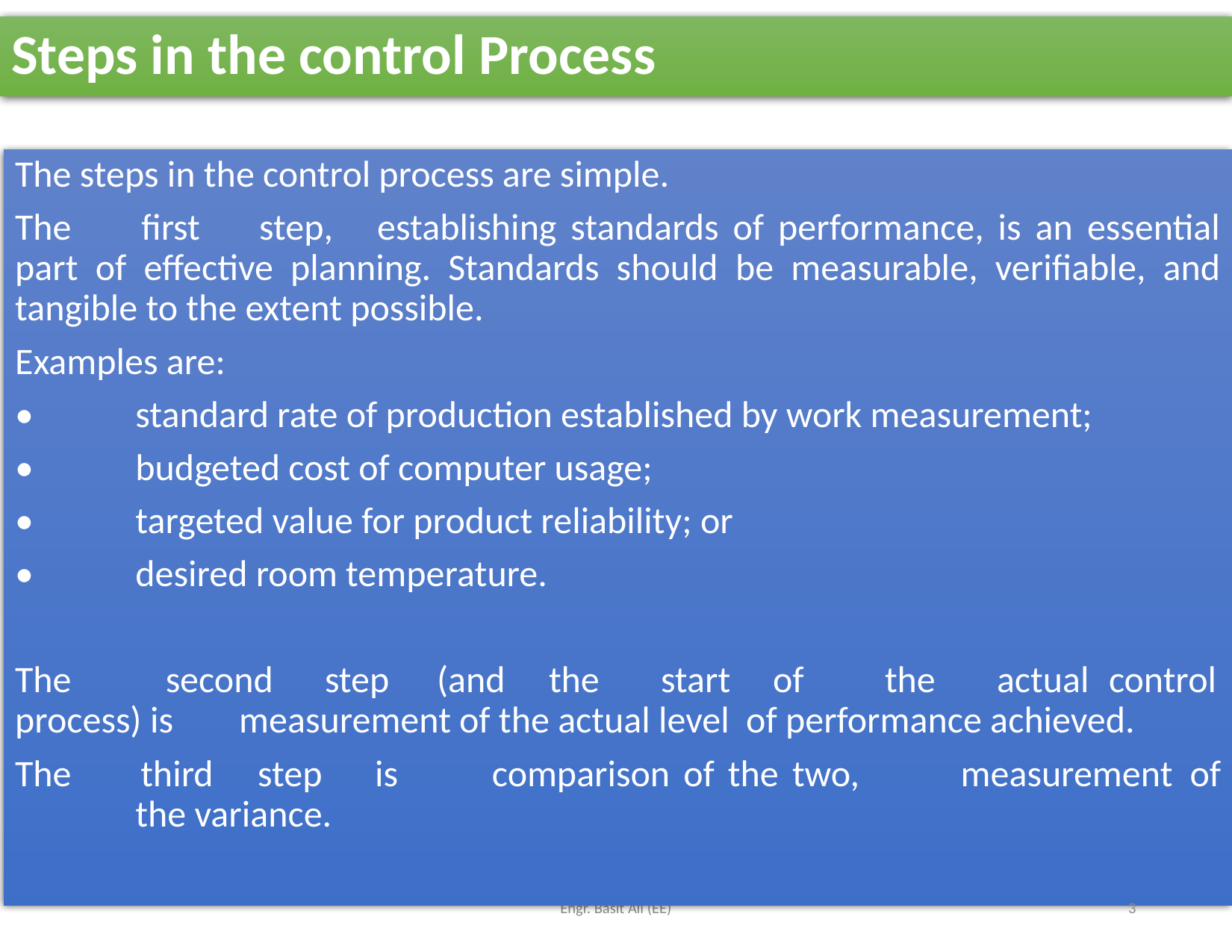

# Steps in the control Process
The steps in the control process are simple.
The	 first	 step,	 establishing standards of performance, is an essential part of effective planning. Standards should be measurable, verifiable, and tangible to the extent possible.
Examples are:
•	 standard rate of production established by work measurement;
•	 budgeted cost of computer usage;
•	 targeted value for product reliability; or
•	 desired room temperature.

The second	step	(and	the	start	of	the	actual	control	process) is	measurement of the actual level  of performance achieved.
The	 third	 step	 is	 comparison of the two,	 measurement	 of	 the variance.
Engr. Basit Ali (EE)
3